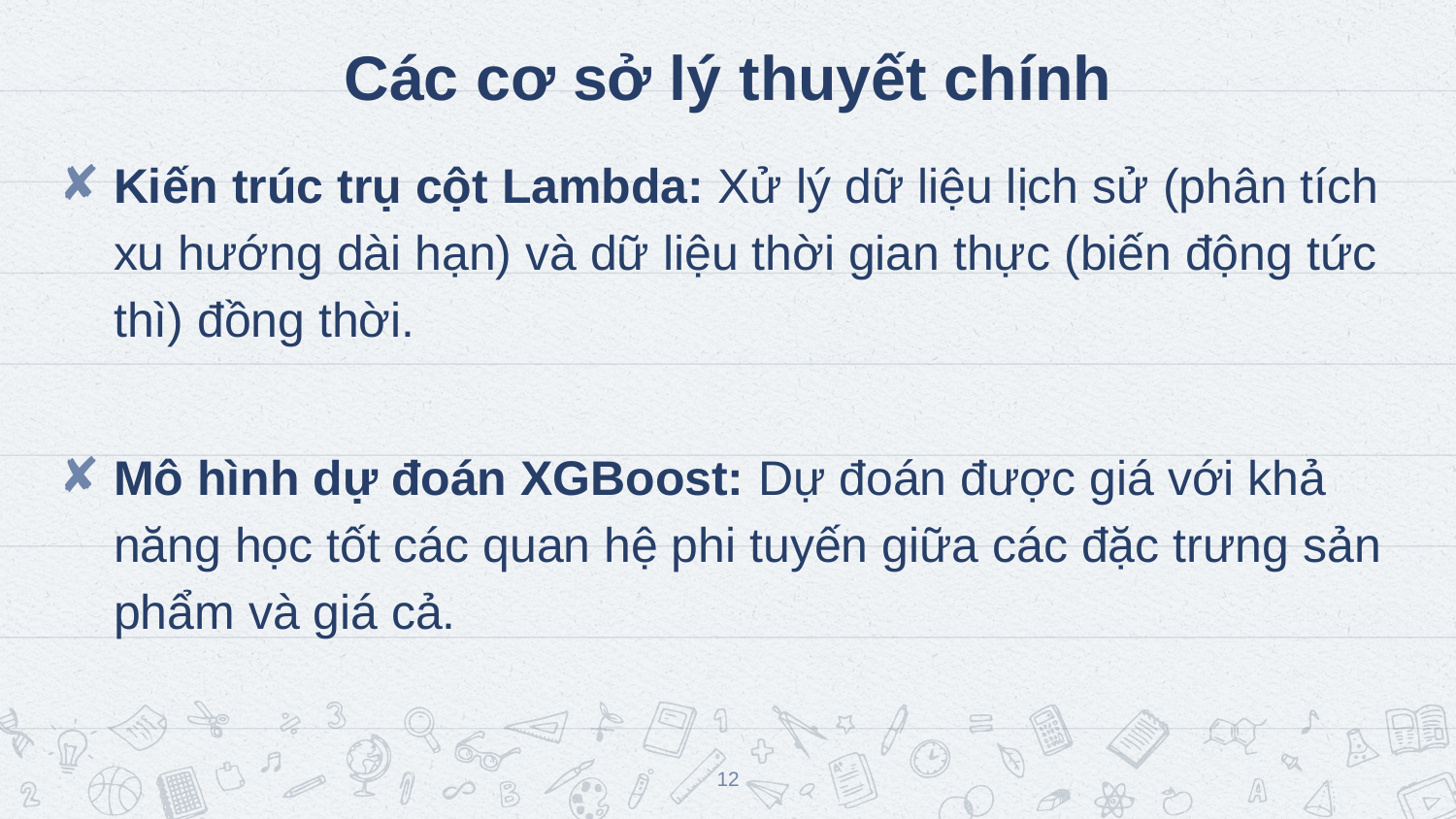

# Các cơ sở lý thuyết chính
Kiến trúc trụ cột Lambda: Xử lý dữ liệu lịch sử (phân tích xu hướng dài hạn) và dữ liệu thời gian thực (biến động tức thì) đồng thời.

Mô hình dự đoán XGBoost: Dự đoán được giá với khả năng học tốt các quan hệ phi tuyến giữa các đặc trưng sản phẩm và giá cả.

12